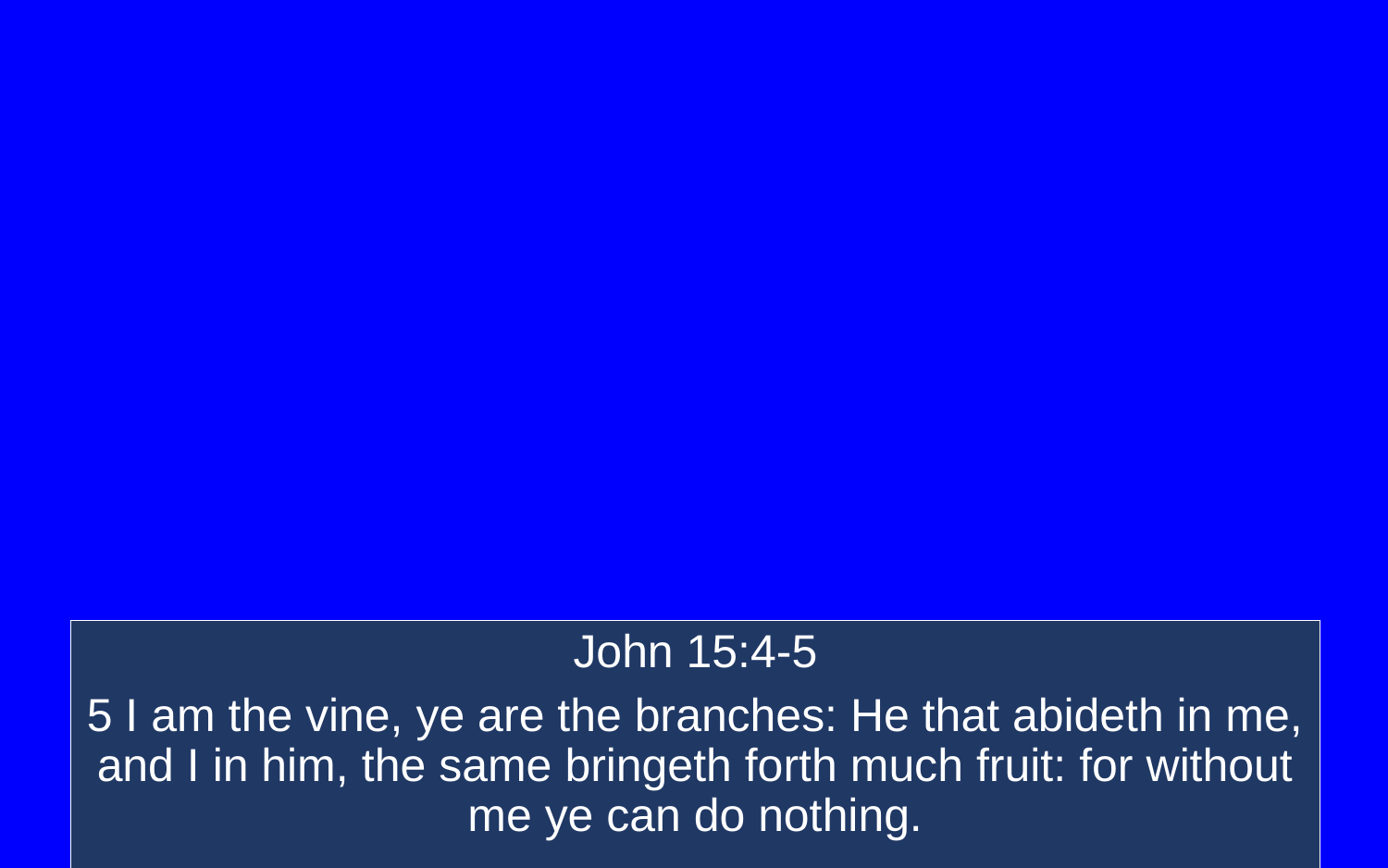

John 15:4-5
5 I am the vine, ye are the branches: He that abideth in me, and I in him, the same bringeth forth much fruit: for without me ye can do nothing.